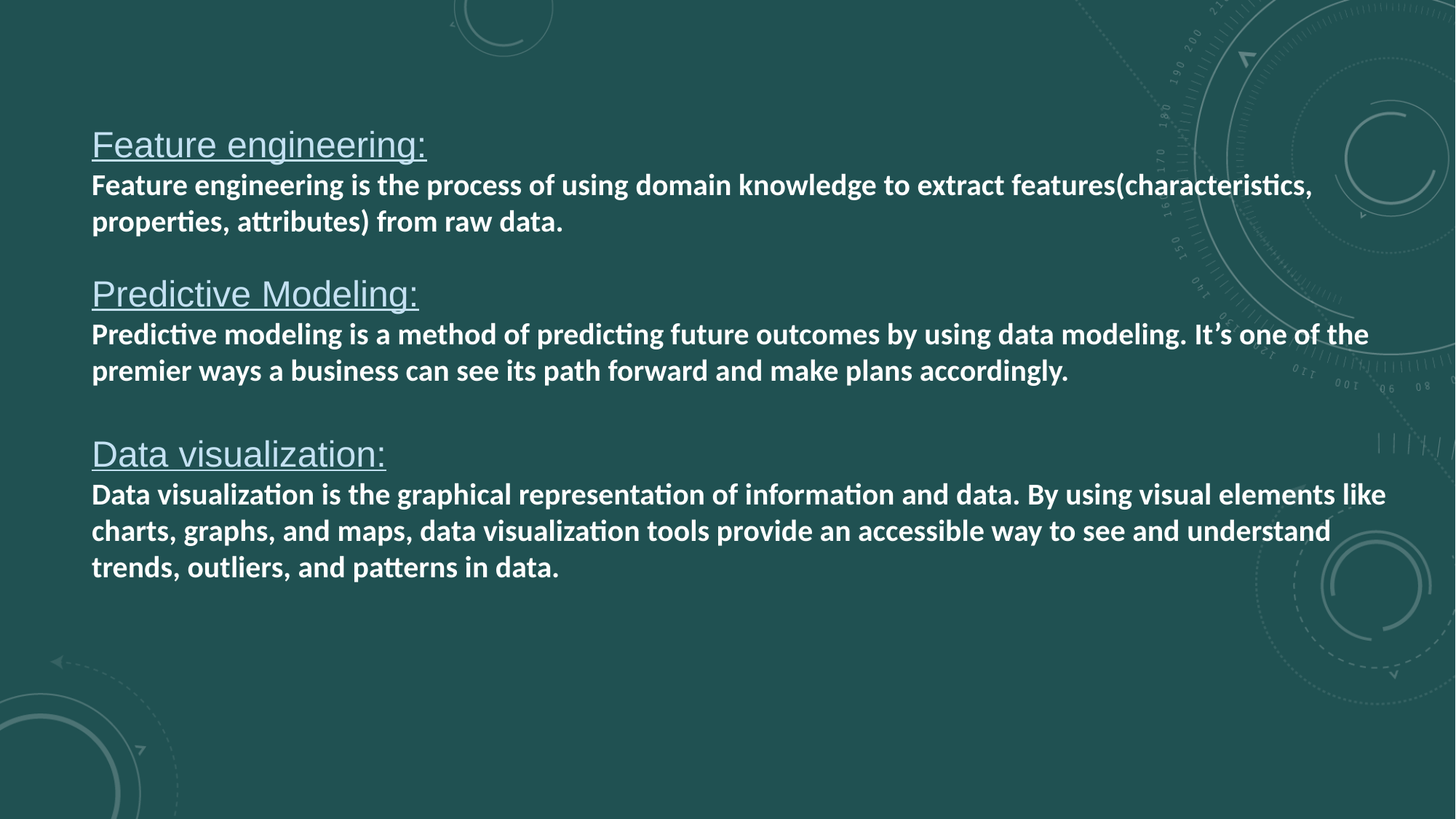

Feature engineering:
Feature engineering is the process of using domain knowledge to extract features(characteristics, properties, attributes) from raw data.

Predictive Modeling:
Predictive modeling is a method of predicting future outcomes by using data modeling. It’s one of the premier ways a business can see its path forward and make plans accordingly.

Data visualization:
Data visualization is the graphical representation of information and data. By using visual elements like charts, graphs, and maps, data visualization tools provide an accessible way to see and understand trends, outliers, and patterns in data.